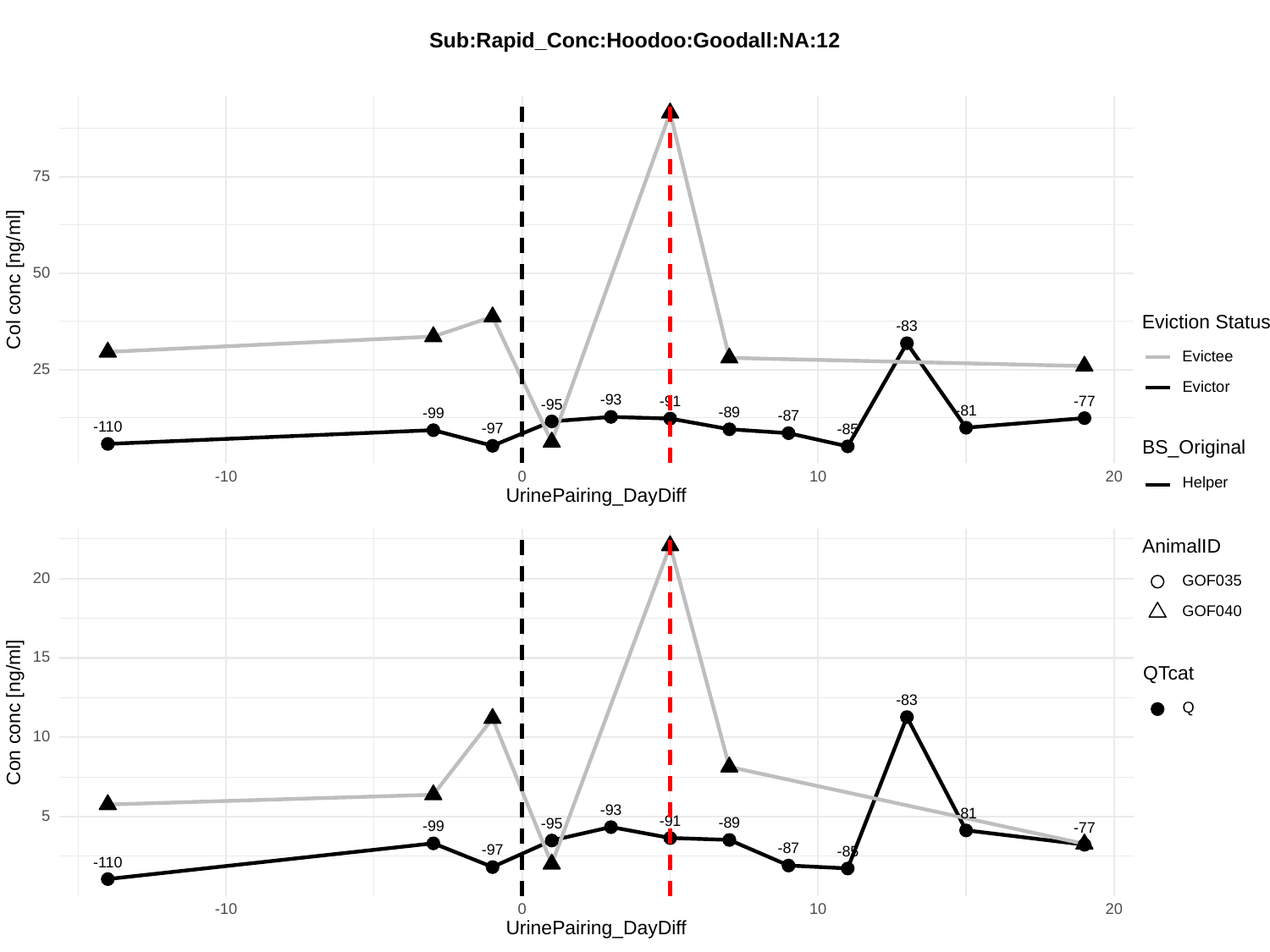

Sub:Rapid_Conc:Hoodoo:Goodall:NA:12

75

50
Col conc [ng/ml]

Eviction Status

-83

Evictee

25

Evictor

-93
-77
-91
-95
-81
-89
-99

-87

-110

-97
-85

BS_Original

-10
0
10
20
Helper

UrinePairing_DayDiff

AnimalID

20

GOF035

GOF040

15

QTcat
-83

Q

Con conc [ng/ml]

10

-93
-81
5
-91

-89
-95

-99
-77

-87
-97
-85

-110

-10
0
10
20
UrinePairing_DayDiff